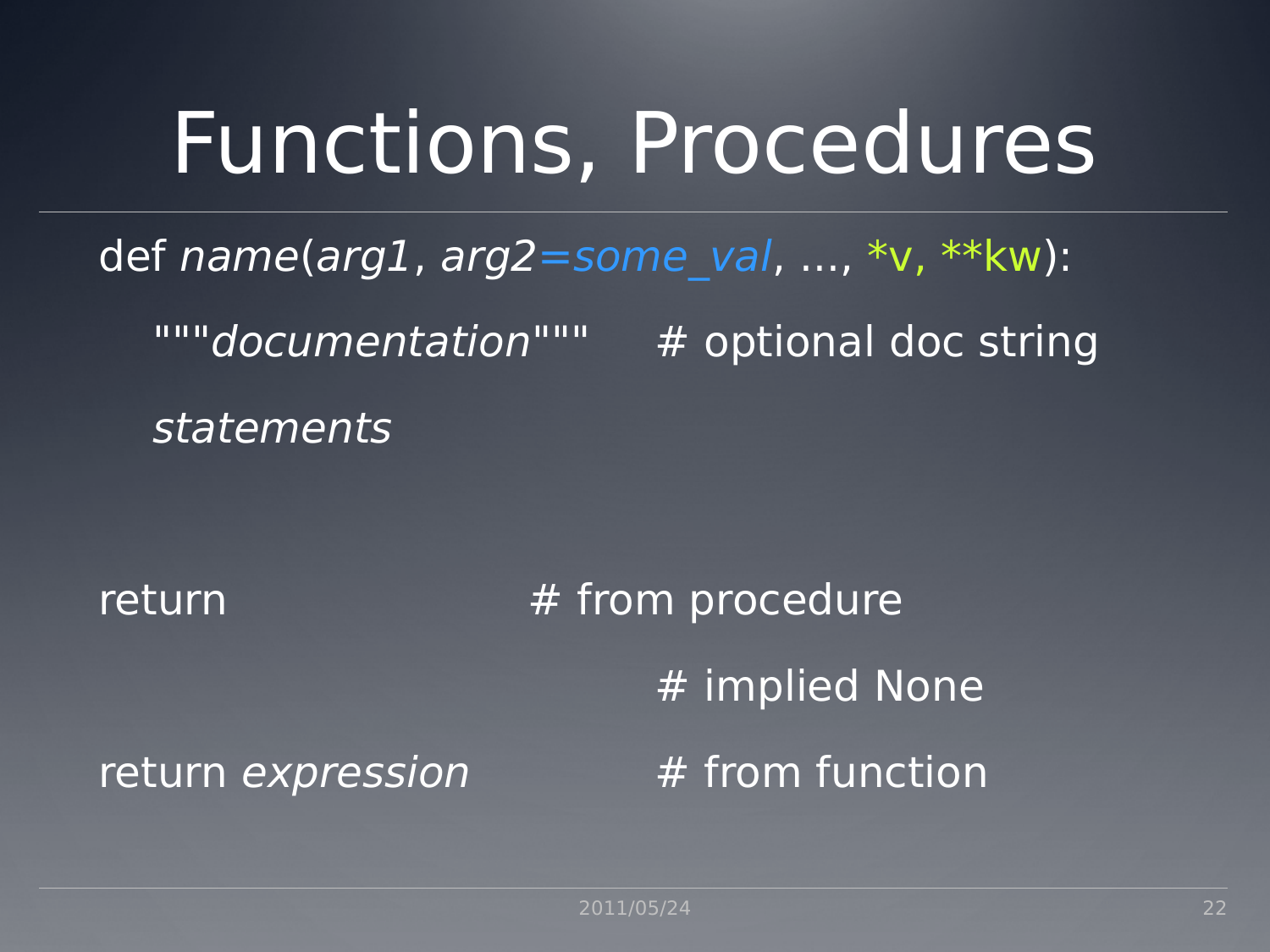

# Functions, Procedures
def name(arg1, arg2=some_val, ..., *v, **kw):
    """documentation"""	# optional doc string
    statements

return			# from procedure
					# implied None
return expression		# from function

2011/05/24
22